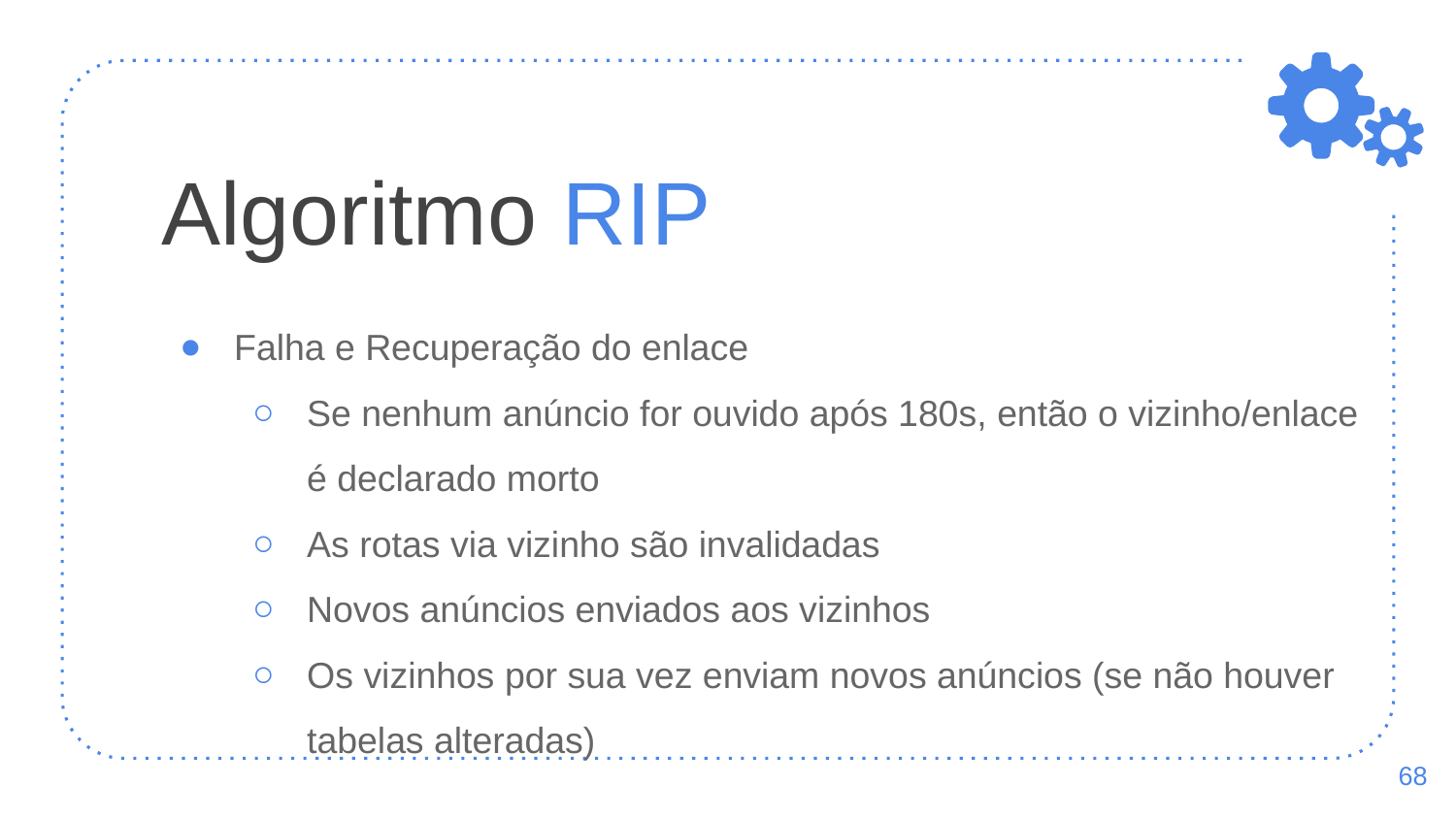

# Algoritmo RIP
Falha e Recuperação do enlace
Se nenhum anúncio for ouvido após 180s, então o vizinho/enlace é declarado morto
As rotas via vizinho são invalidadas
Novos anúncios enviados aos vizinhos
Os vizinhos por sua vez enviam novos anúncios (se não houver tabelas alteradas)
68